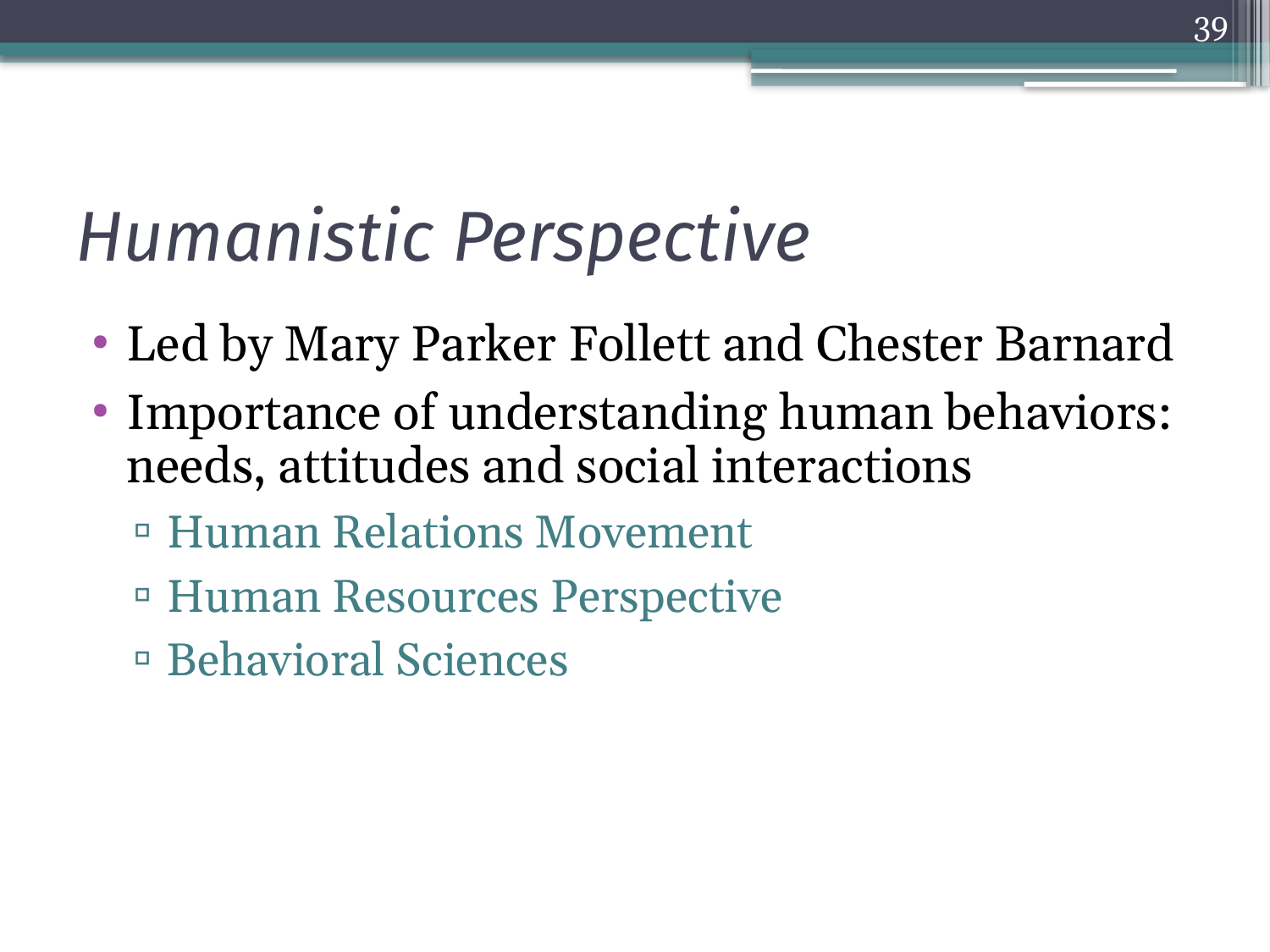

39
0

# Humanistic Perspective
Led by Mary Parker Follett and Chester Barnard
Importance of understanding human behaviors:  needs, attitudes and social interactions
Human Relations Movement
Human Resources Perspective
Behavioral Sciences